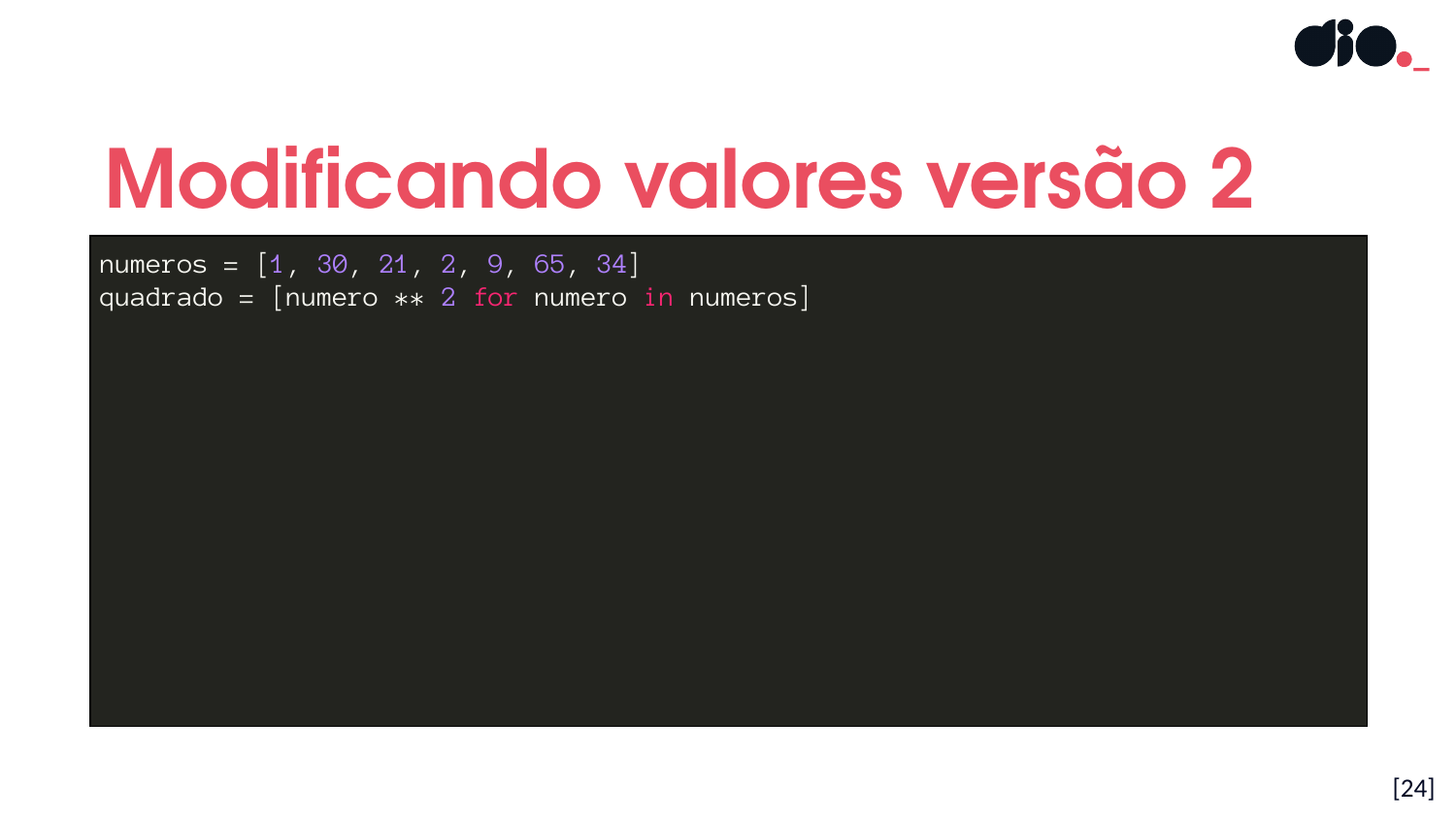

Modificando valores versão 2

| numeros = [1, 30, 21, 2, 9, 65, 34] quadrado = [numero \*\* 2 for numero in numeros] |
| --- |
[24]